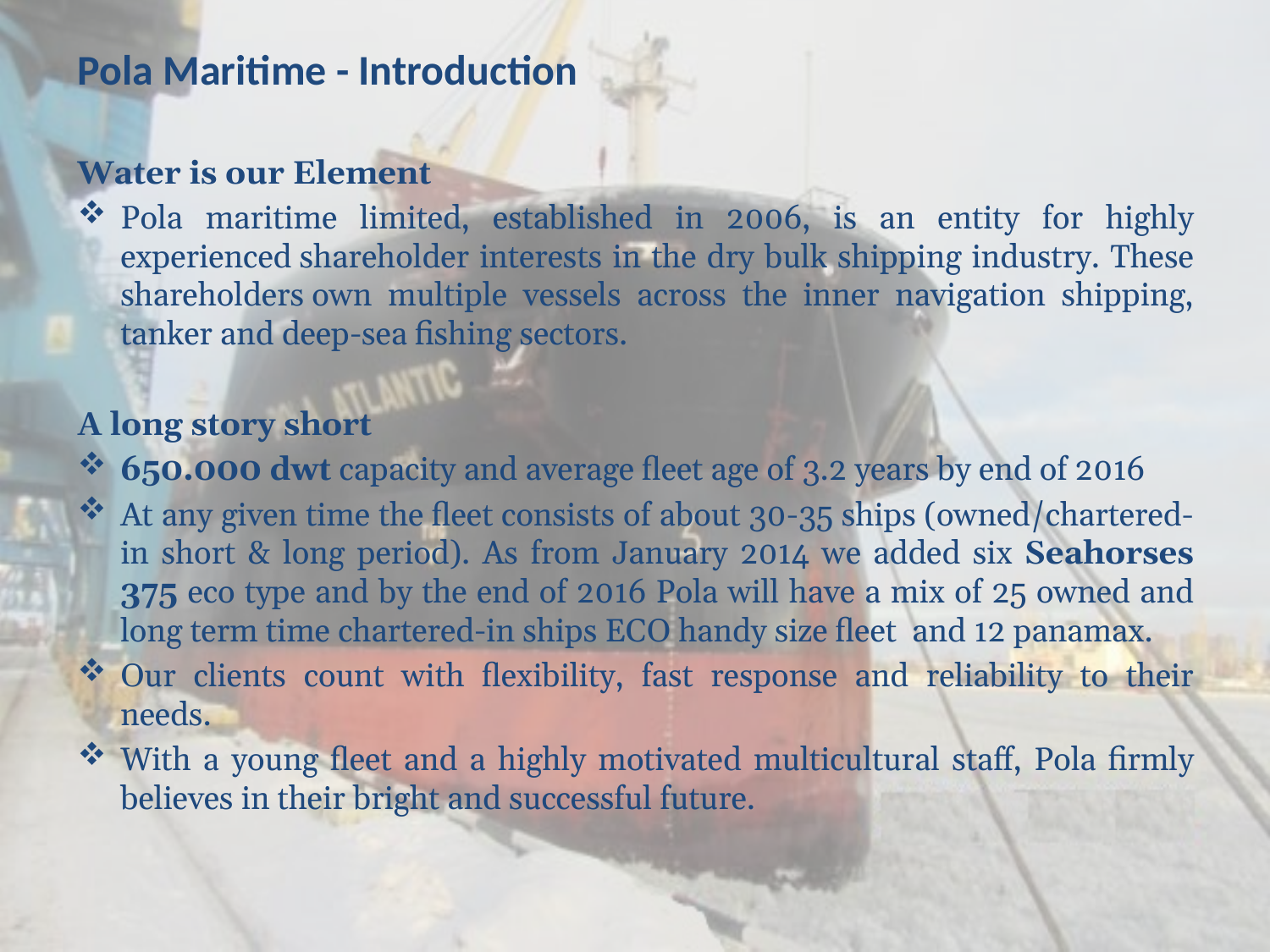

Pola Maritime - Introduction

Water is our Element
Pola maritime limited, established in 2006, is an entity for highly experienced shareholder interests in the dry bulk shipping industry. These shareholders own multiple vessels across the inner navigation shipping, tanker and deep-sea fishing sectors.

A long story short
650.000 dwt capacity and average fleet age of 3.2 years by end of 2016
At any given time the fleet consists of about 30-35 ships (owned/chartered-in short & long period). As from January 2014 we added six Seahorses 375 eco type and by the end of 2016 Pola will have a mix of 25 owned and long term time chartered-in ships ECO handy size fleet  and 12 panamax.
Our clients count with flexibility, fast response and reliability to their needs.
With a young fleet and a highly motivated multicultural staff, Pola firmly believes in their bright and successful future.